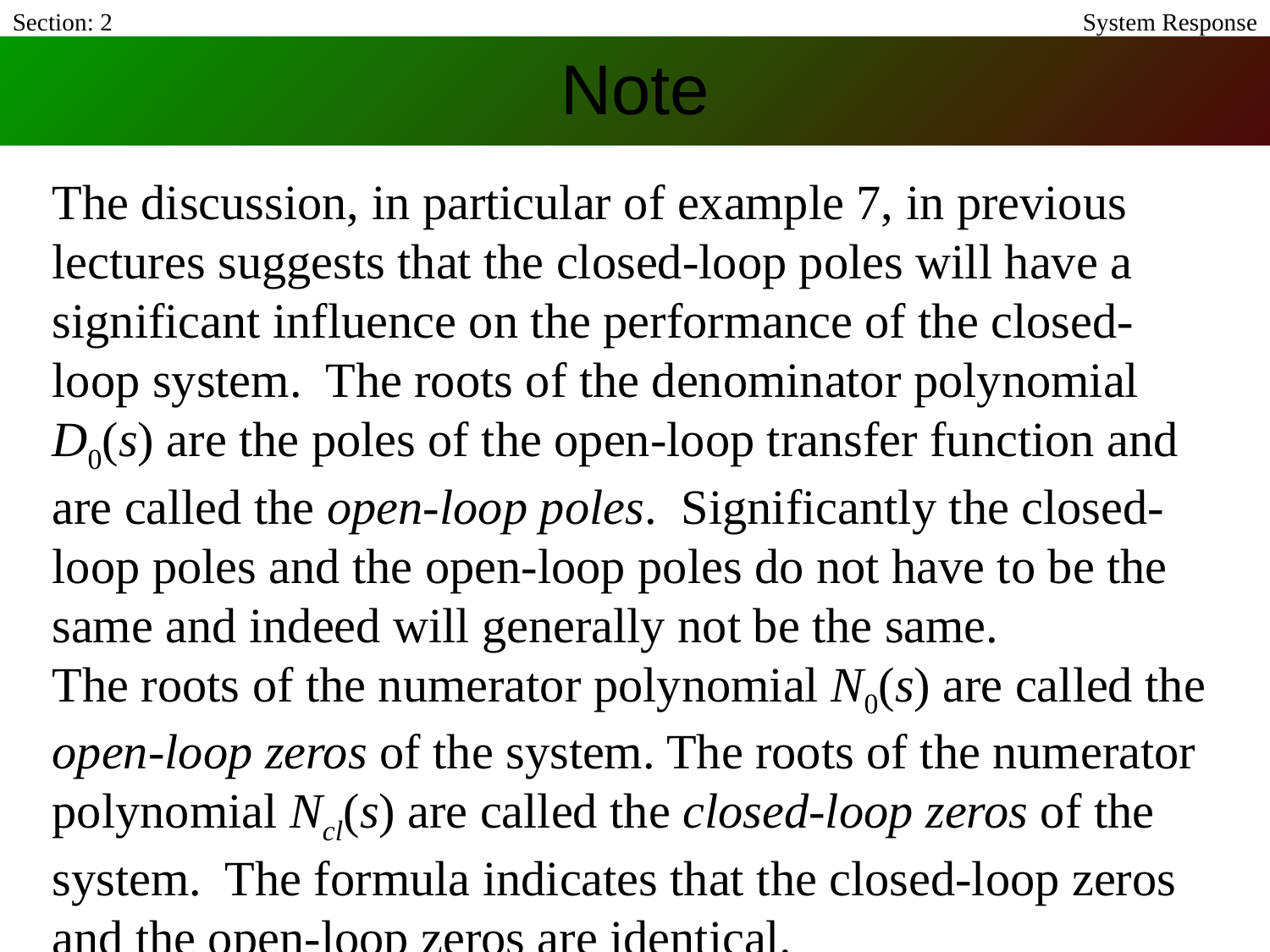

Section: 2
System Response

# Note
The discussion, in particular of example 7, in previous lectures suggests that the closed-loop poles will have a significant influence on the performance of the closed-loop system.  The roots of the denominator polynomial D0(s) are the poles of the open-loop transfer function and are called the open-loop poles.  Significantly the closed-loop poles and the open-loop poles do not have to be the same and indeed will generally not be the same.
The roots of the numerator polynomial N0(s) are called the open-loop zeros of the system. The roots of the numerator polynomial Ncl(s) are called the closed-loop zeros of the system.  The formula indicates that the closed-loop zeros and the open-loop zeros are identical.